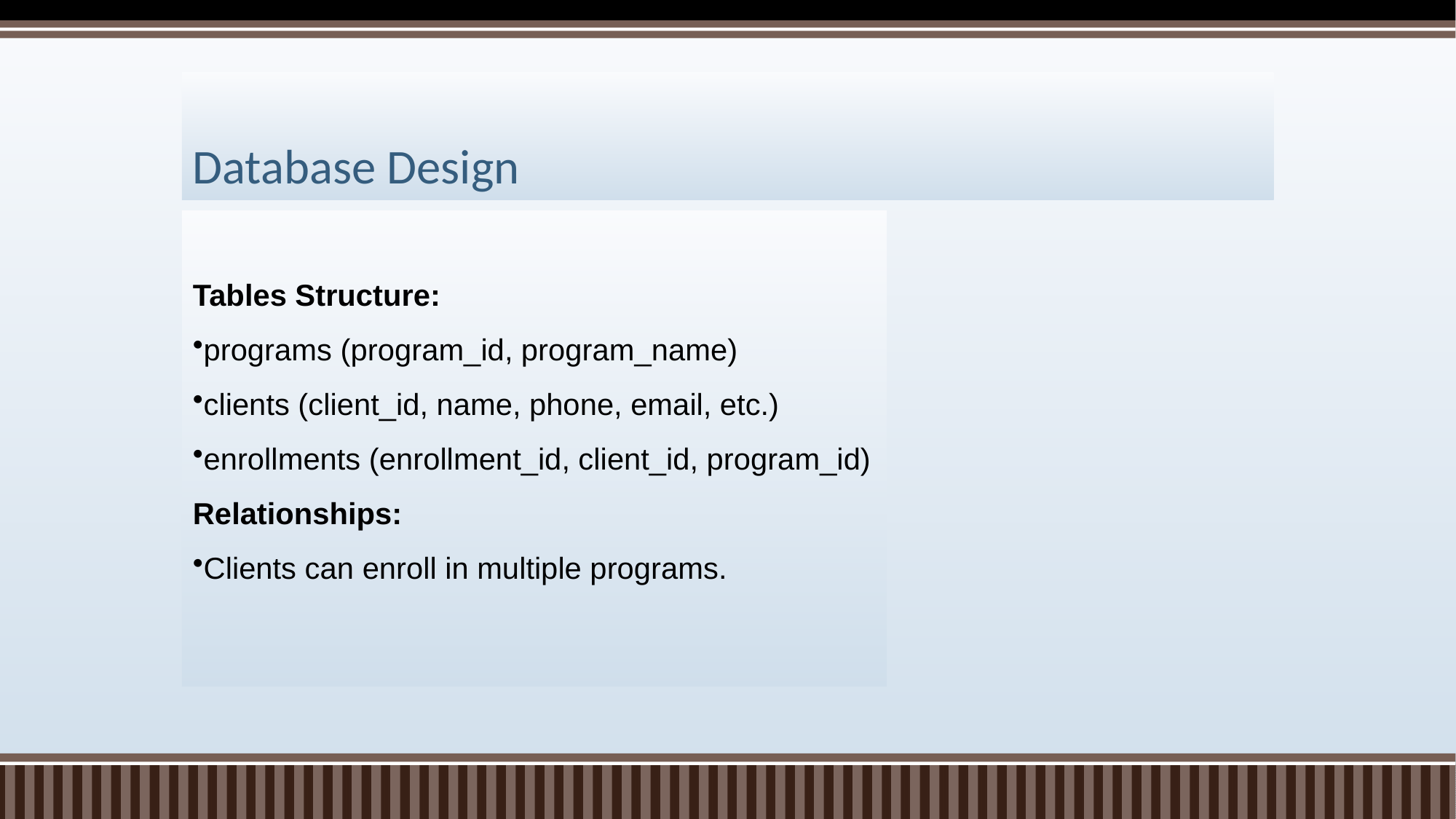

# Database Design
Tables Structure:
programs (program_id, program_name)
clients (client_id, name, phone, email, etc.)
enrollments (enrollment_id, client_id, program_id)
Relationships:
Clients can enroll in multiple programs.